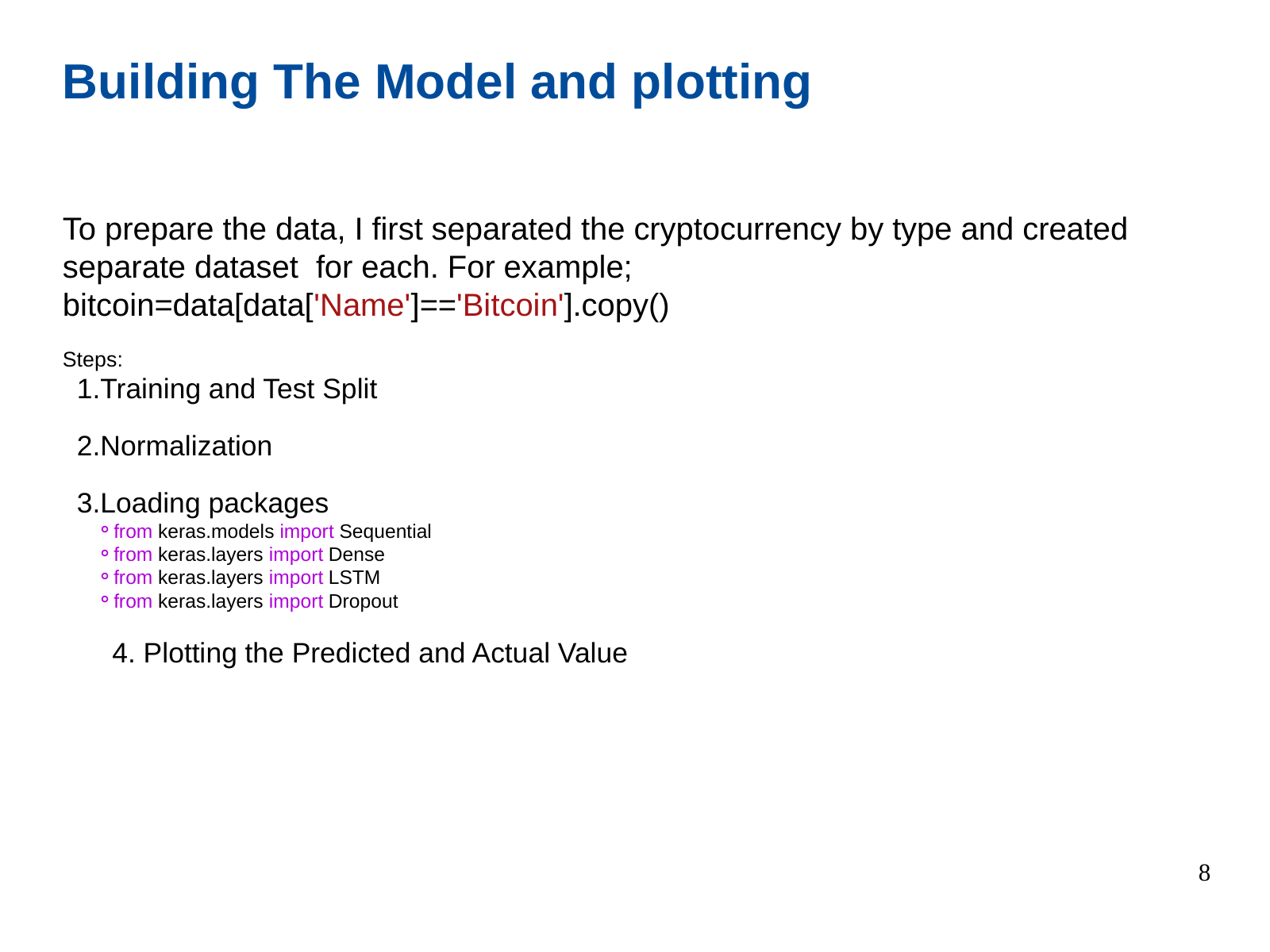

Building The Model and plotting
To prepare the data, I first separated the cryptocurrency by type and created separate dataset  for each. For example;  bitcoin=data[data['Name']=='Bitcoin'].copy()

Steps:
Training and Test Split

Normalization

Loading packages
from keras.models import Sequential
from keras.layers import Dense
from keras.layers import LSTM
from keras.layers import Dropout

4. Plotting the Predicted and Actual Value

8